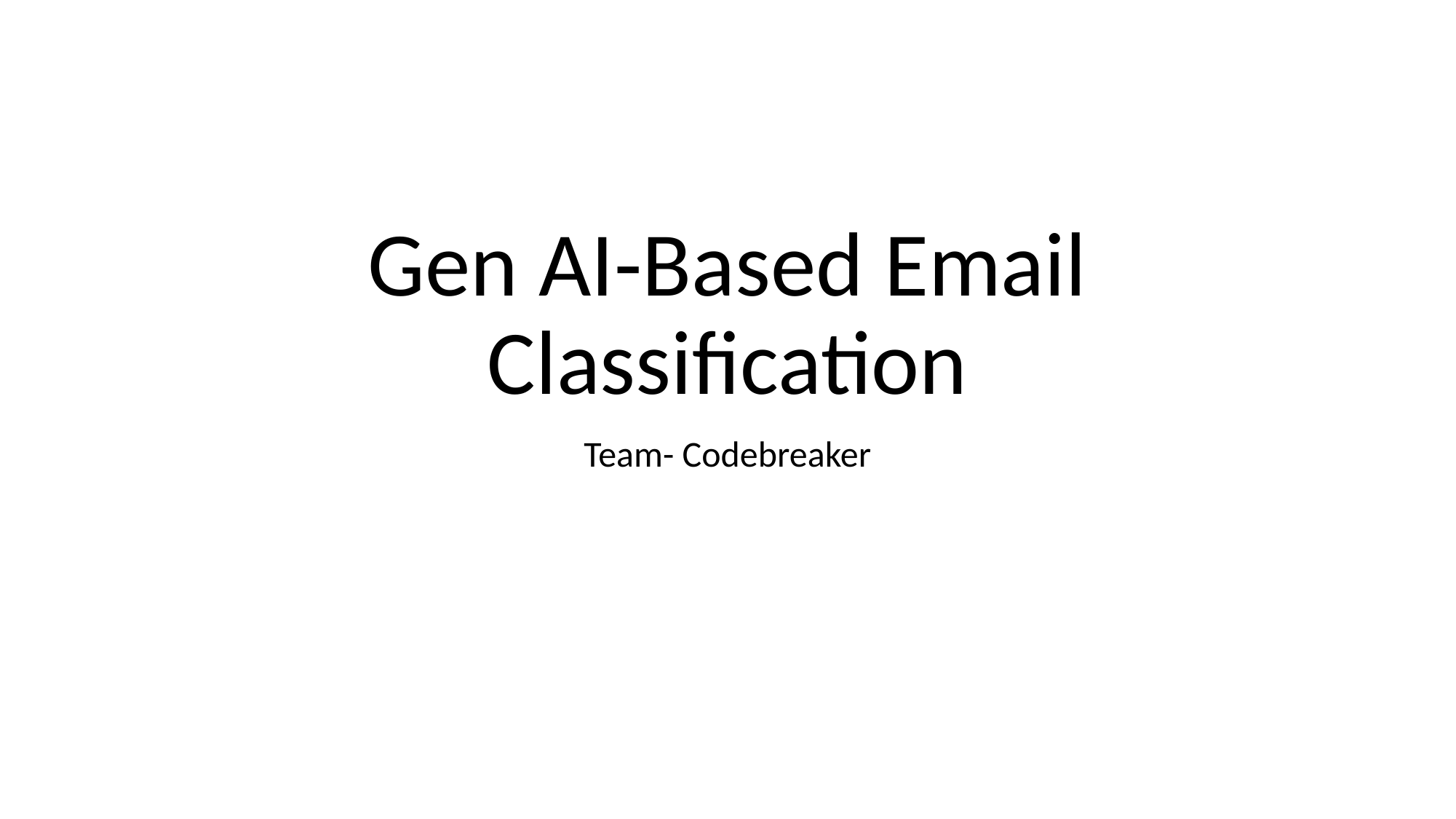

# Gen AI-Based Email Classification
Team- Codebreaker